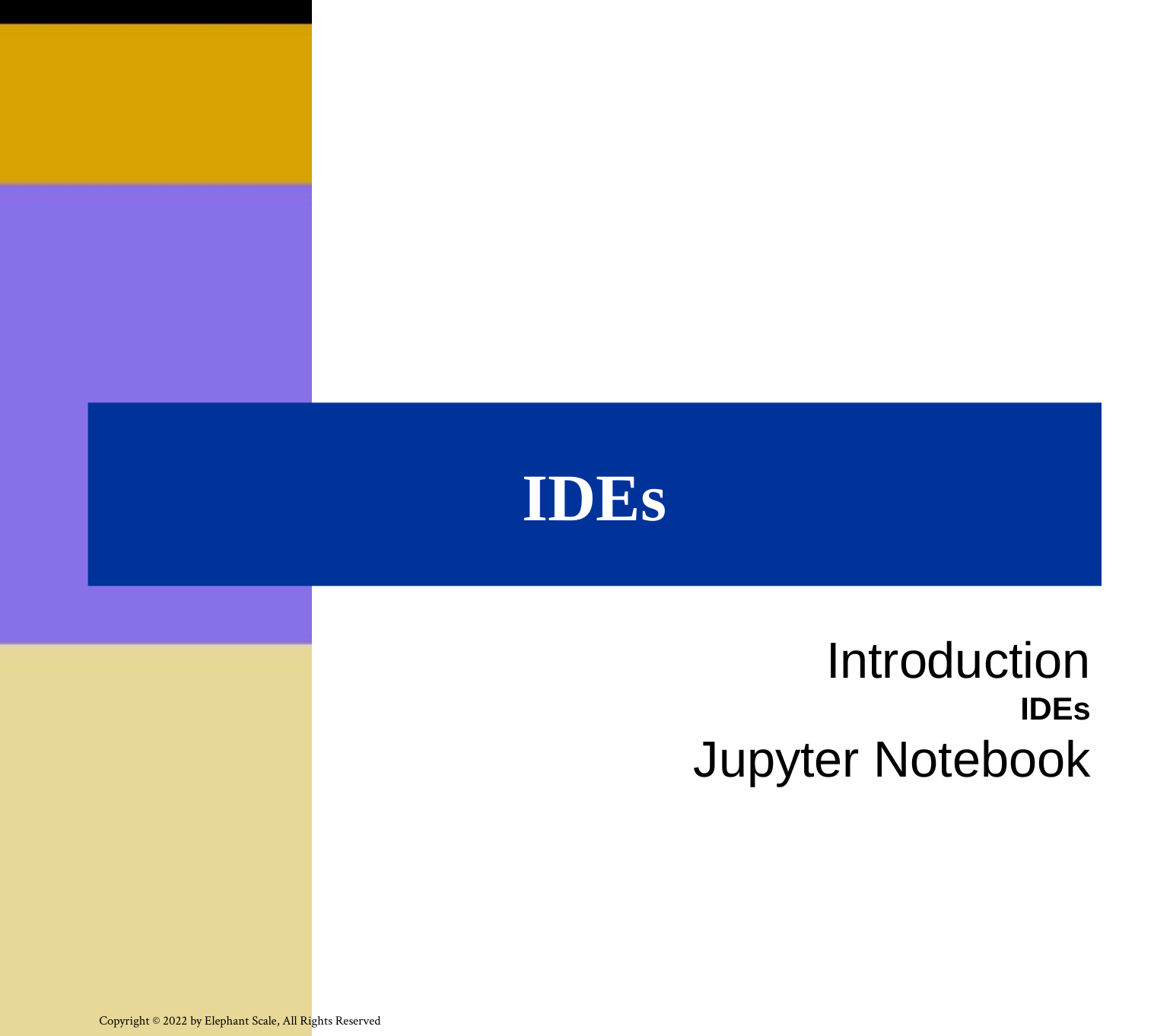

# IDEs
Introduction
IDEs
Jupyter Notebook
Copyright © 2022 by Elephant Scale, All Rights Reserved